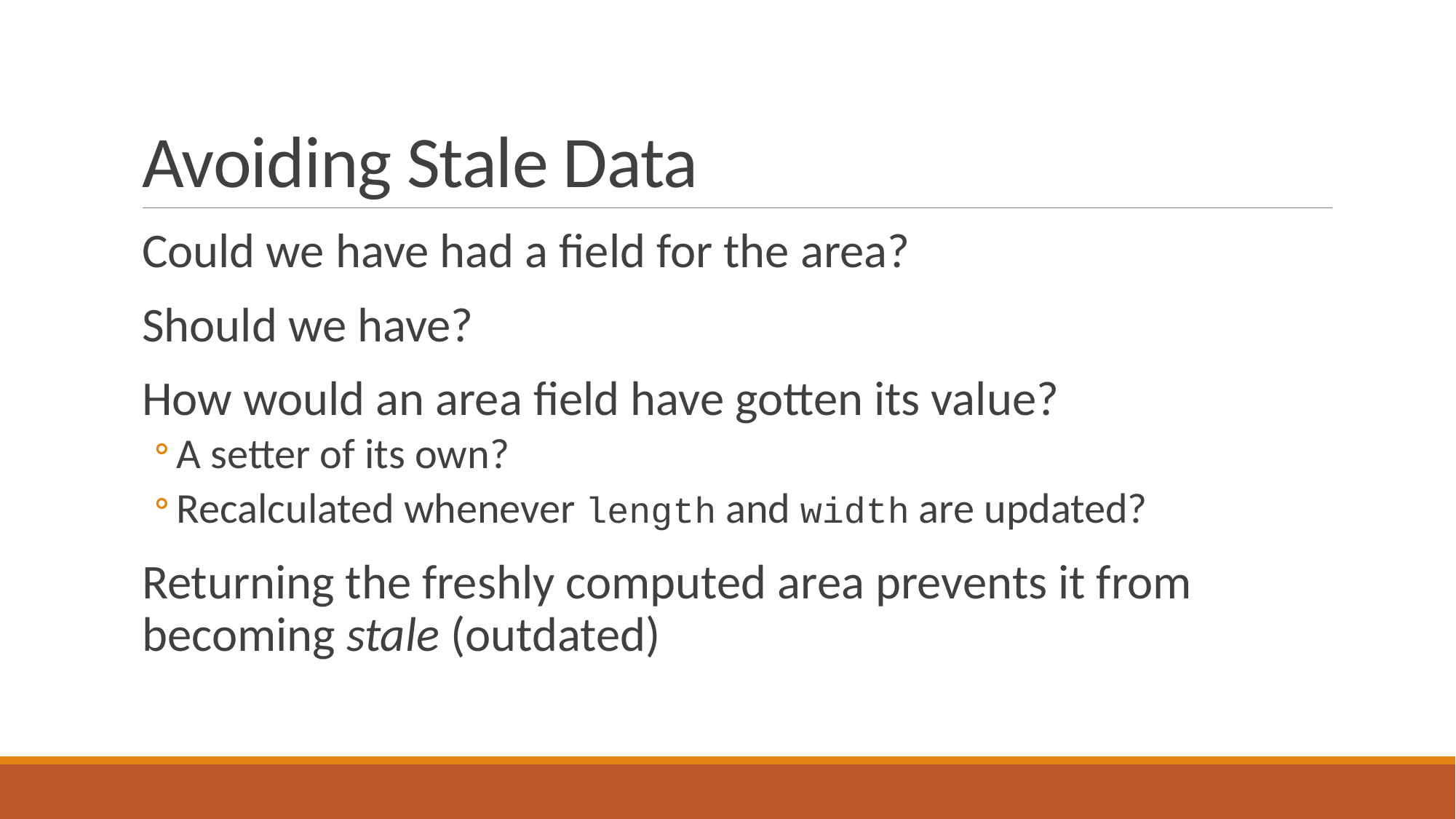

# Avoiding Stale Data
Could we have had a field for the area?
Should we have?
How would an area field have gotten its value?
A setter of its own?
Recalculated whenever length and width are updated?
Returning the freshly computed area prevents it from becoming stale (outdated)